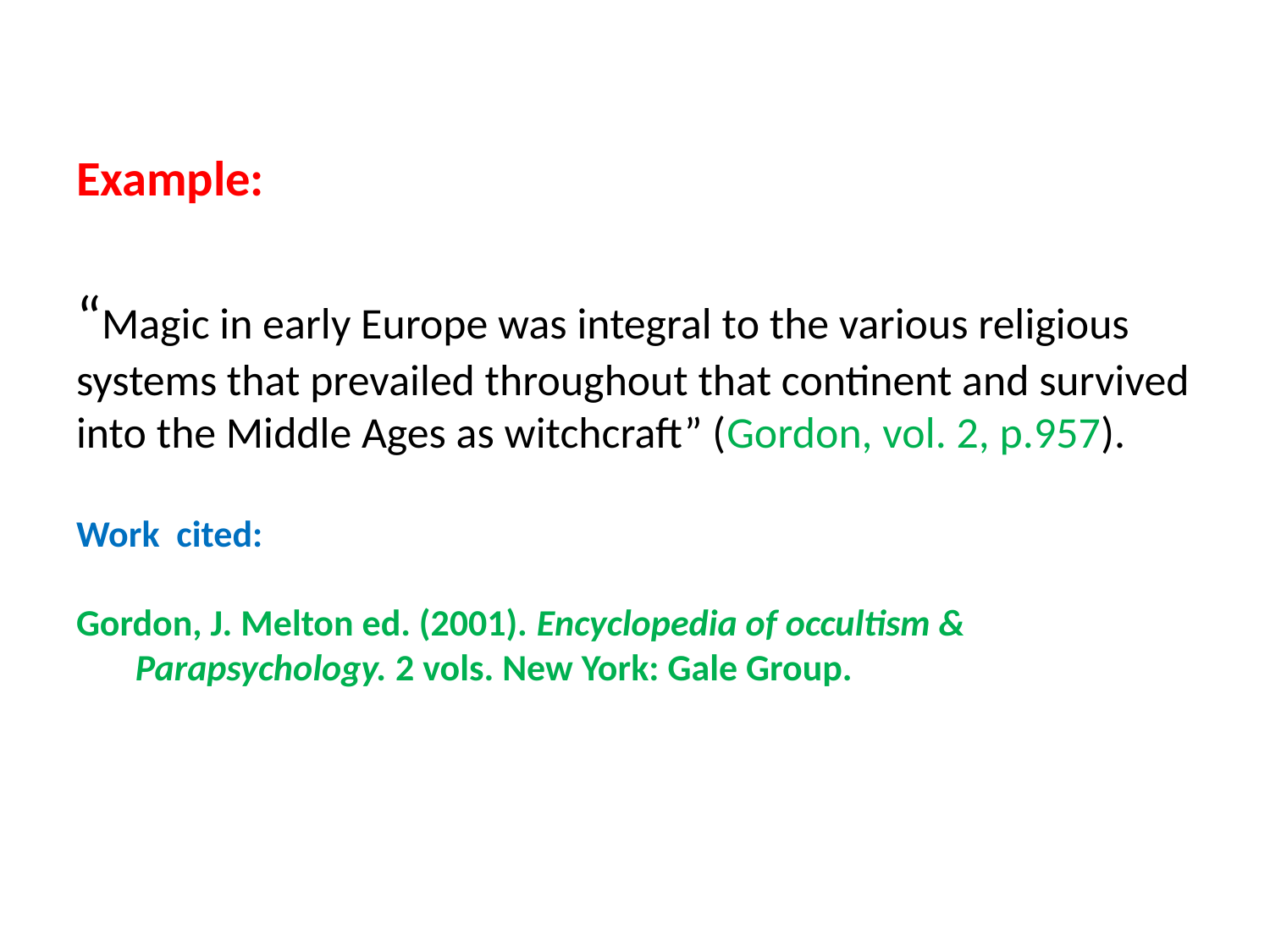

# Example: “Magic in early Europe was integral to the various religious systems that prevailed throughout that continent and survived into the Middle Ages as witchcraft” (Gordon, vol. 2, p.957). Work  cited:   Gordon, J. Melton ed. (2001). Encyclopedia of occultism & Parapsychology. 2 vols. New York: Gale Group.